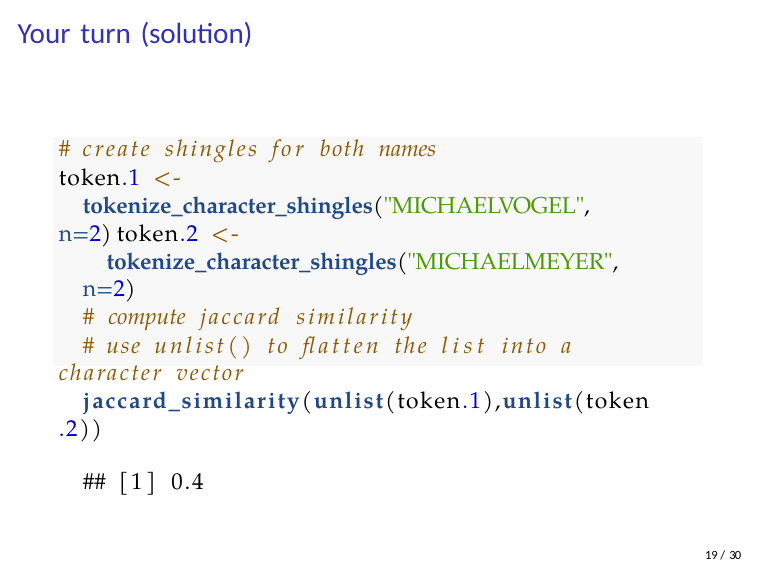

# Your turn (solution)
# create shingles for both names
token.1 <-
tokenize_character_shingles("MICHAELVOGEL",  n=2) token.2 <-
tokenize_character_shingles("MICHAELMEYER",  n=2)
# compute jaccard similarity
# use unlist() to flatten the list into a character vector
jaccard_similarity(unlist(token.1),unlist(token.2))
## [1] 0.4

19 / 30